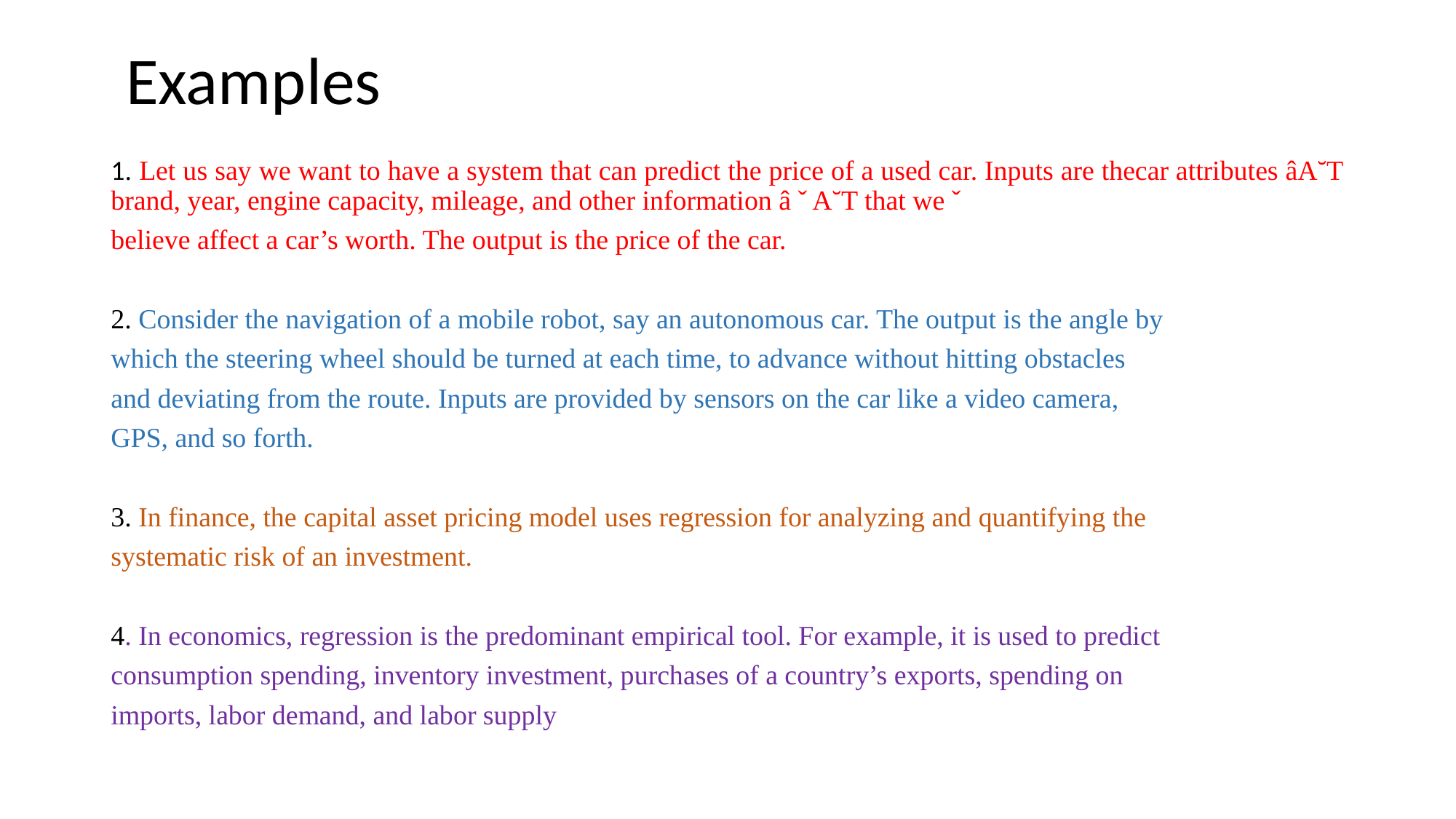

# Examples
1. Let us say we want to have a system that can predict the price of a used car. Inputs are thecar attributes âA˘T brand, year, engine capacity, mileage, and other information â ˇ A˘T that we ˇ
believe affect a car’s worth. The output is the price of the car.

2. Consider the navigation of a mobile robot, say an autonomous car. The output is the angle by
which the steering wheel should be turned at each time, to advance without hitting obstacles
and deviating from the route. Inputs are provided by sensors on the car like a video camera,
GPS, and so forth.

3. In finance, the capital asset pricing model uses regression for analyzing and quantifying the
systematic risk of an investment.

4. In economics, regression is the predominant empirical tool. For example, it is used to predict
consumption spending, inventory investment, purchases of a country’s exports, spending on
imports, labor demand, and labor supply